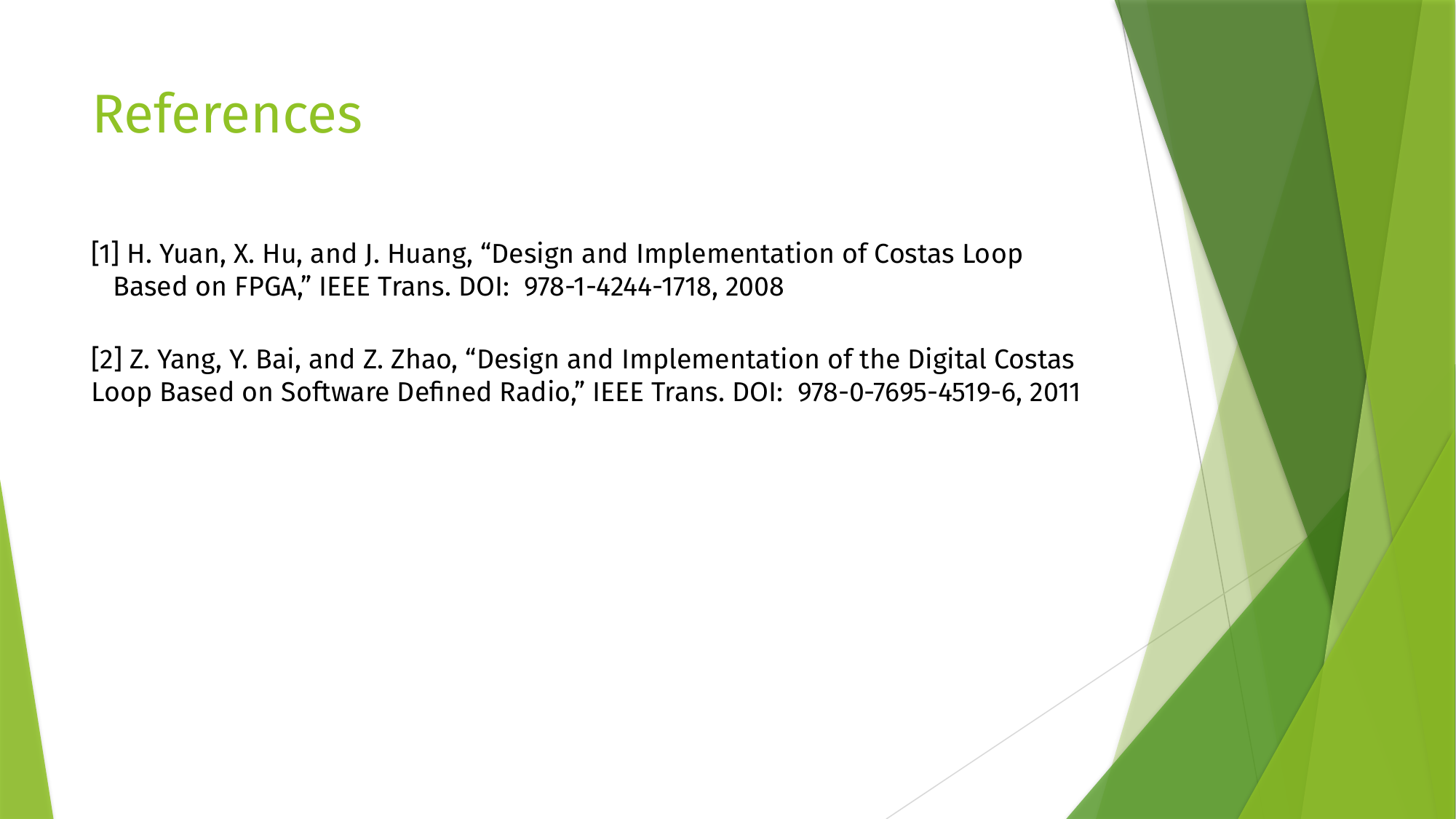

# References
[1] H. Yuan, X. Hu, and J. Huang, “Design and Implementation of Costas Loop              Based on FPGA,” IEEE Trans. DOI:  978-1-4244-1718, 2008
[2] Z. Yang, Y. Bai, and Z. Zhao, “Design and Implementation of the Digital Costas Loop Based on Software Defined Radio,” IEEE Trans. DOI:  978-0-7695-4519-6, 2011